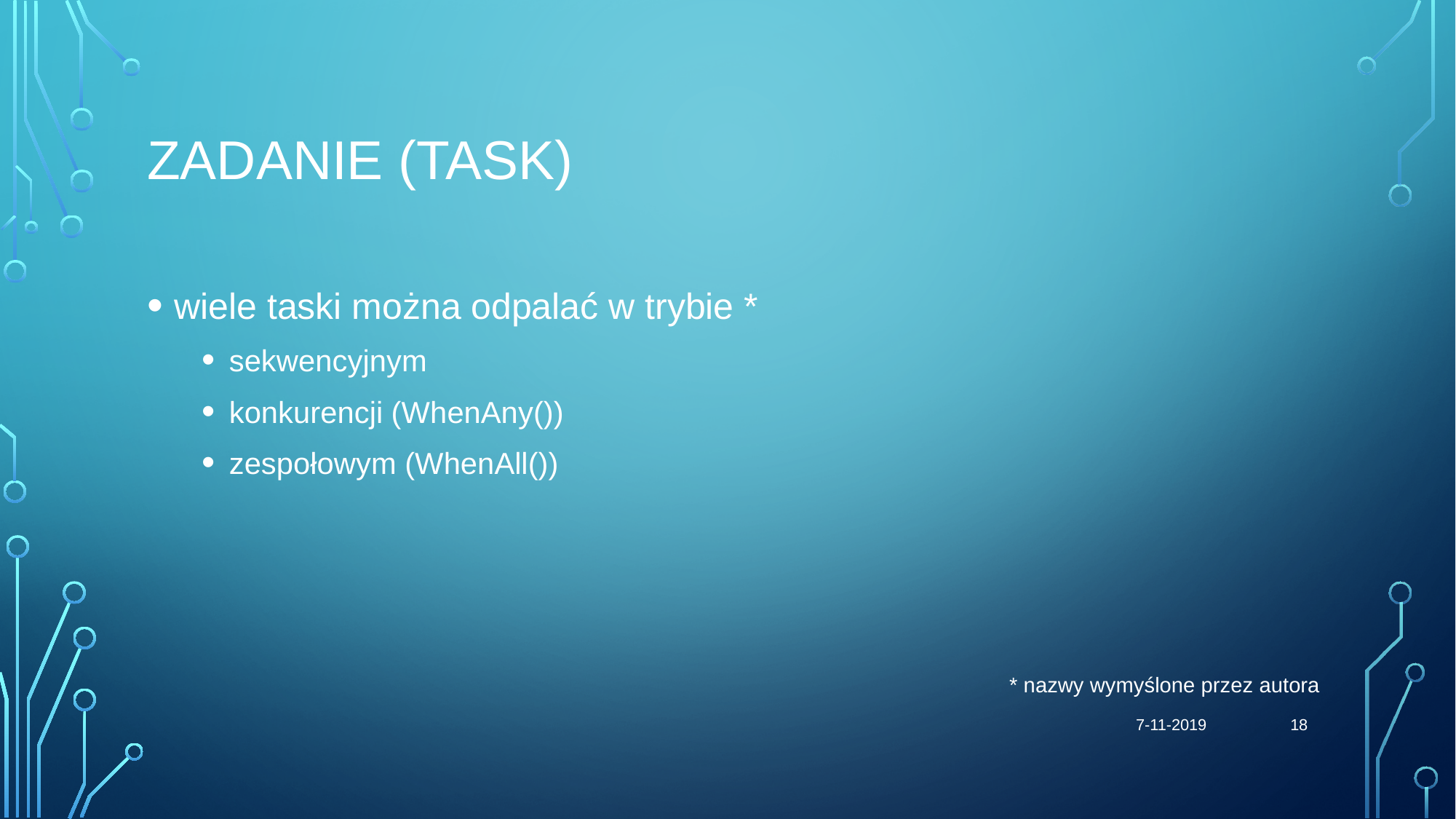

# Zadanie (Task)
wiele taski można odpalać w trybie *
sekwencyjnym
konkurencji (WhenAny())
zespołowym (WhenAll())

* nazwy wymyślone przez autora
18
7-11-2019